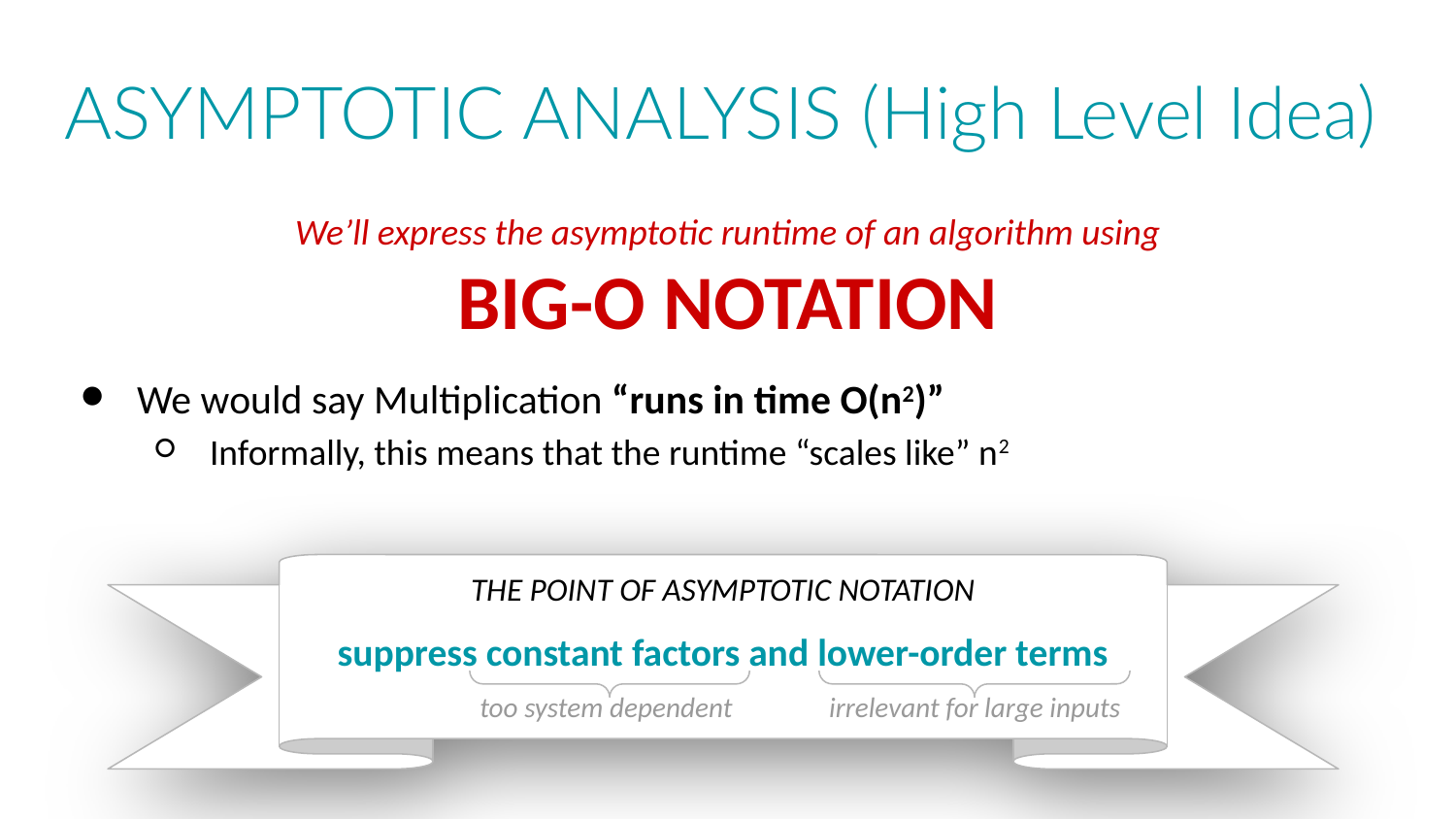

ASYMPTOTIC ANALYSIS (High Level Idea)
We’ll express the asymptotic runtime of an algorithm using
BIG-O NOTATION
We would say Multiplication “runs in time O(n2)”
Informally, this means that the runtime “scales like” n2

THE POINT OF ASYMPTOTIC NOTATION
suppress constant factors and lower-order terms
too system dependent
irrelevant for large inputs
22